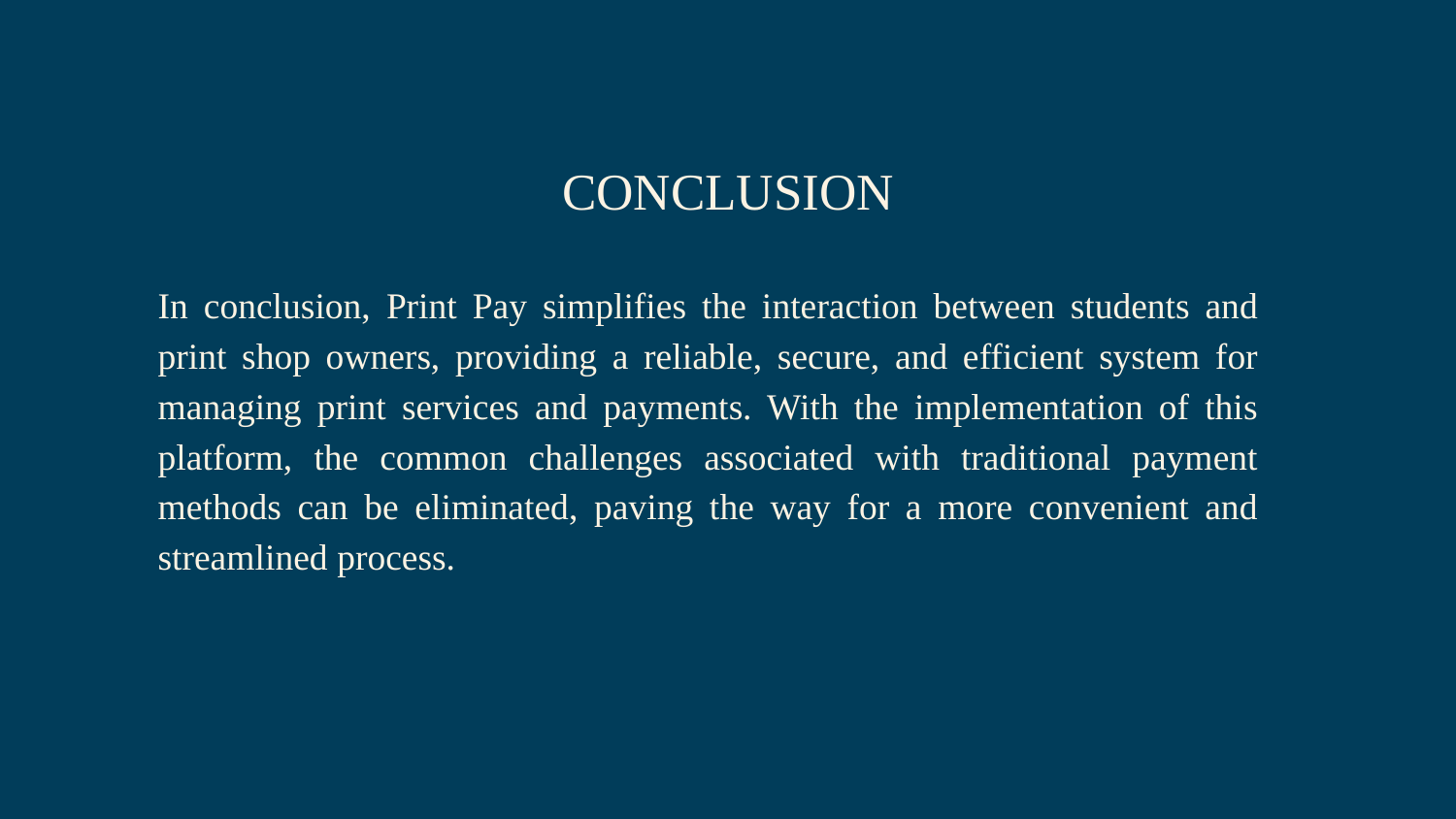

# CONCLUSION
In conclusion, Print Pay simplifies the interaction between students and print shop owners, providing a reliable, secure, and efficient system for managing print services and payments. With the implementation of this platform, the common challenges associated with traditional payment methods can be eliminated, paving the way for a more convenient and streamlined process.